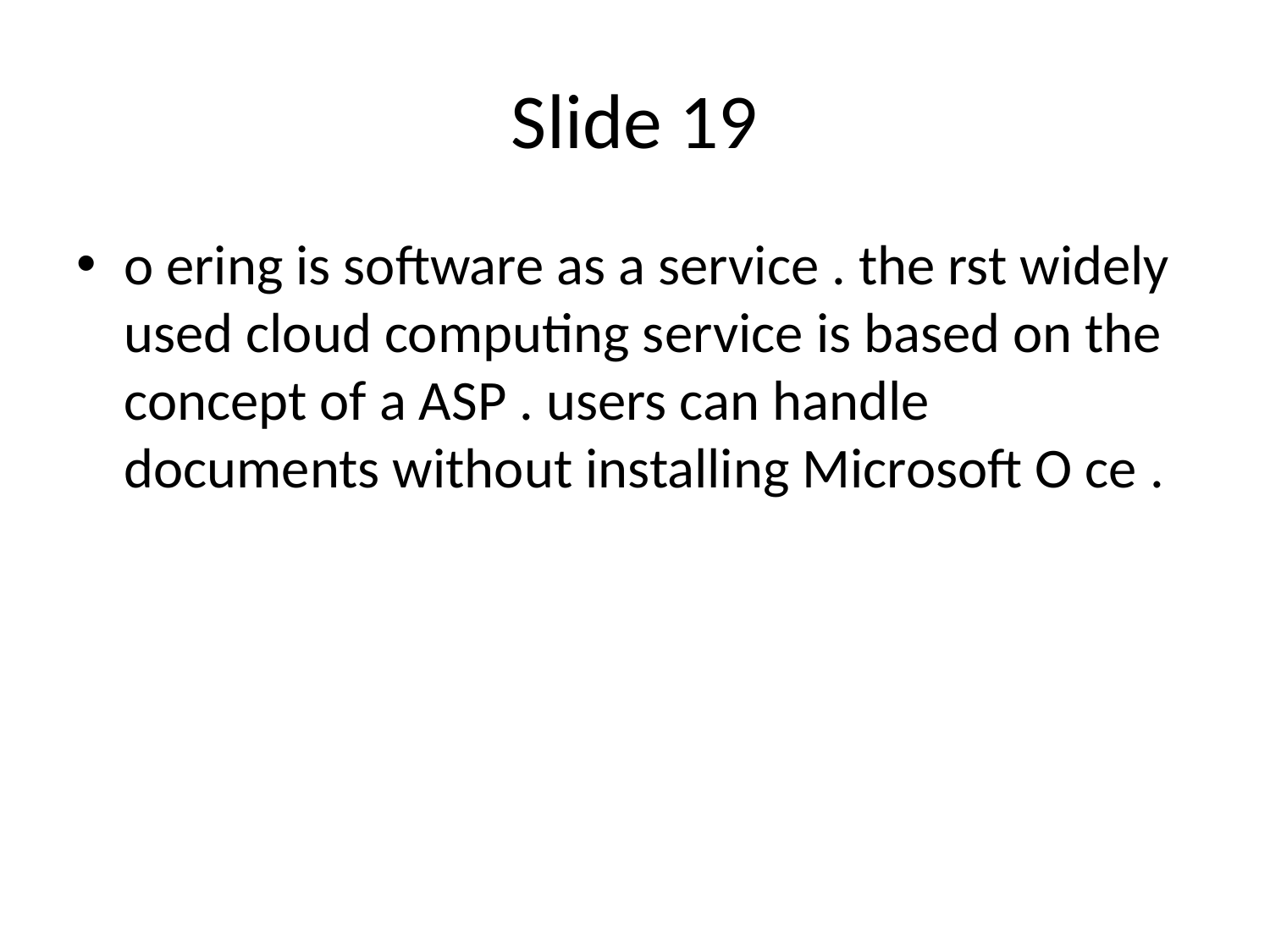

# Slide 19
o ering is software as a service . the rst widely used cloud computing service is based on the concept of a ASP . users can handle documents without installing Microsoft O ce .